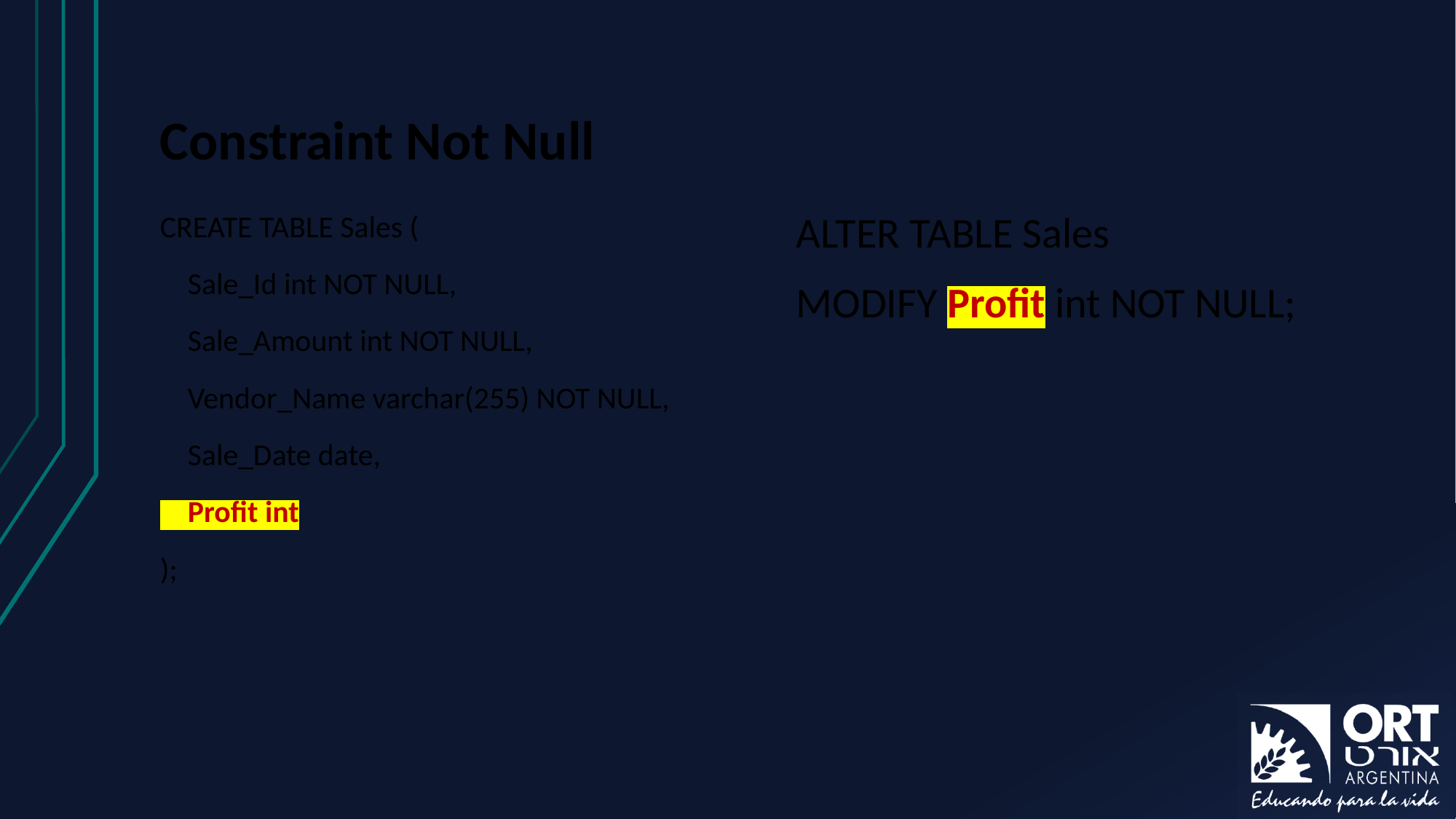

# Constraint Not Null
CREATE TABLE Sales (
    Sale_Id int NOT NULL,
    Sale_Amount int NOT NULL,
    Vendor_Name varchar(255) NOT NULL,
    Sale_Date date,
    Profit int
);
ALTER TABLE Sales
MODIFY Profit int NOT NULL;